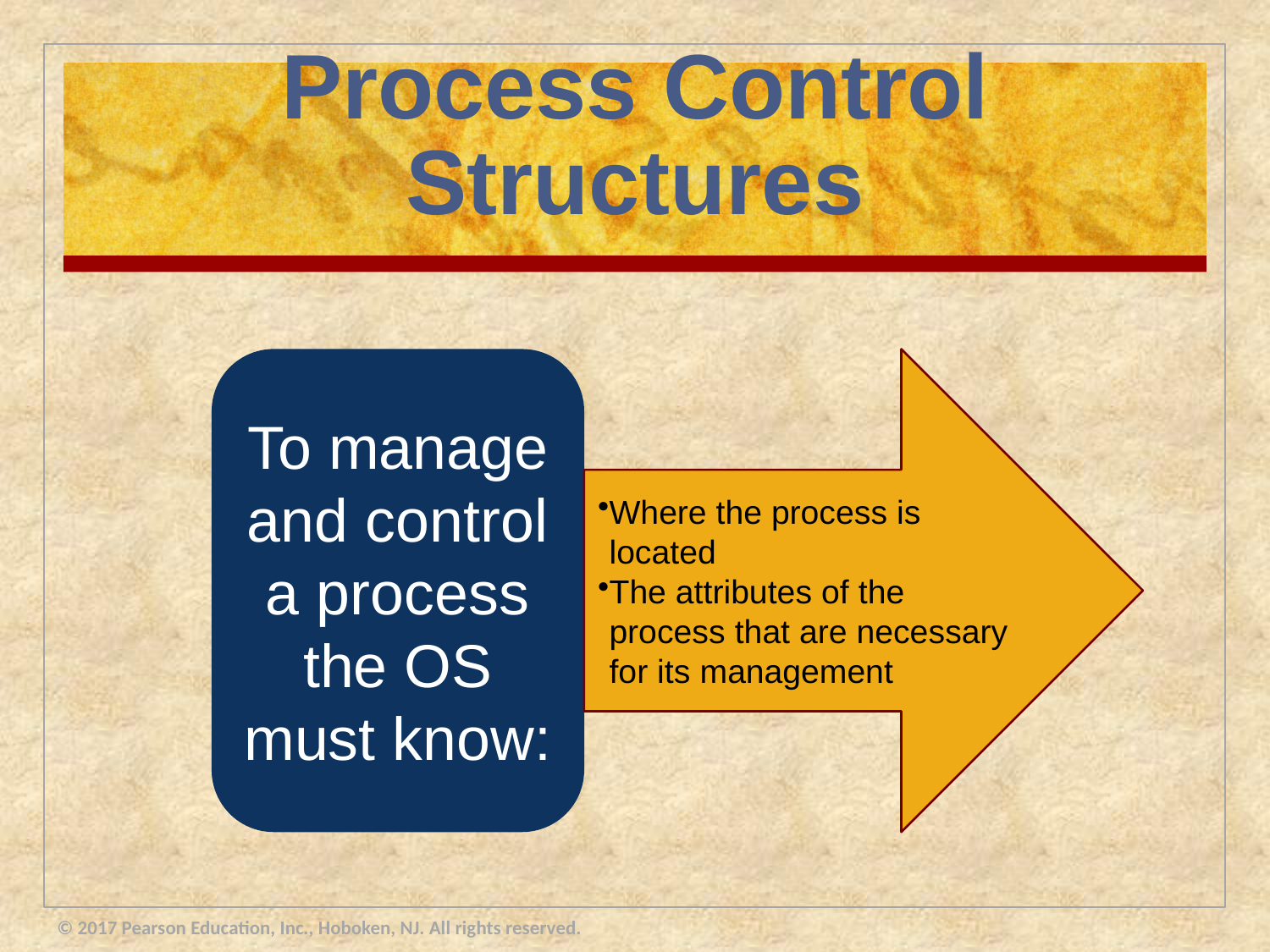

# Process Control Structures
To manage and control a process the OS must know:
Where the process is located
The attributes of the process that are necessary for its management
© 2017 Pearson Education, Inc., Hoboken, NJ. All rights reserved.